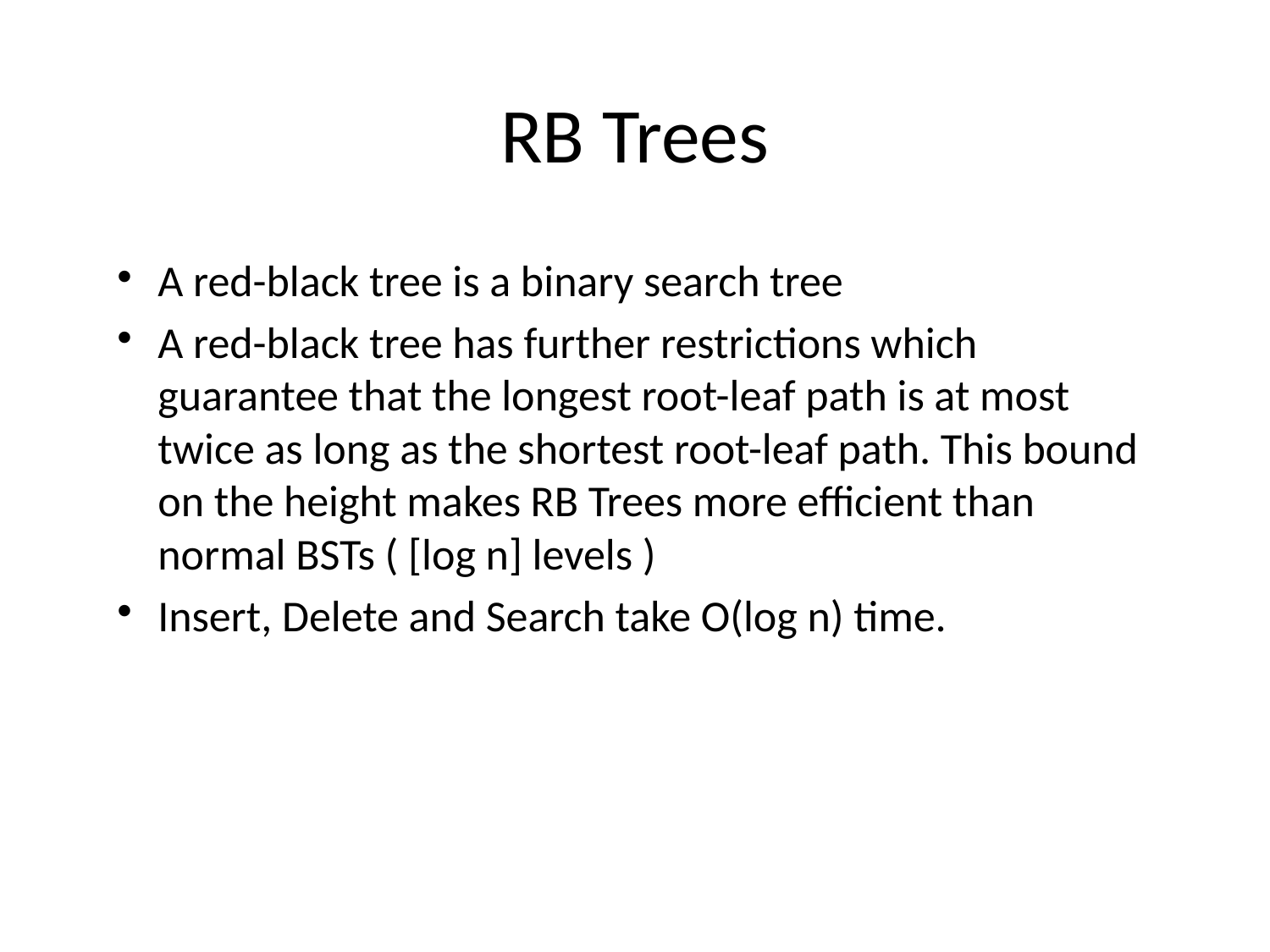

# RB Trees
A red-black tree is a binary search tree
A red-black tree has further restrictions which guarantee that the longest root-leaf path is at most twice as long as the shortest root-leaf path. This bound on the height makes RB Trees more efficient than normal BSTs ( [log n] levels )
Insert, Delete and Search take O(log n) time.